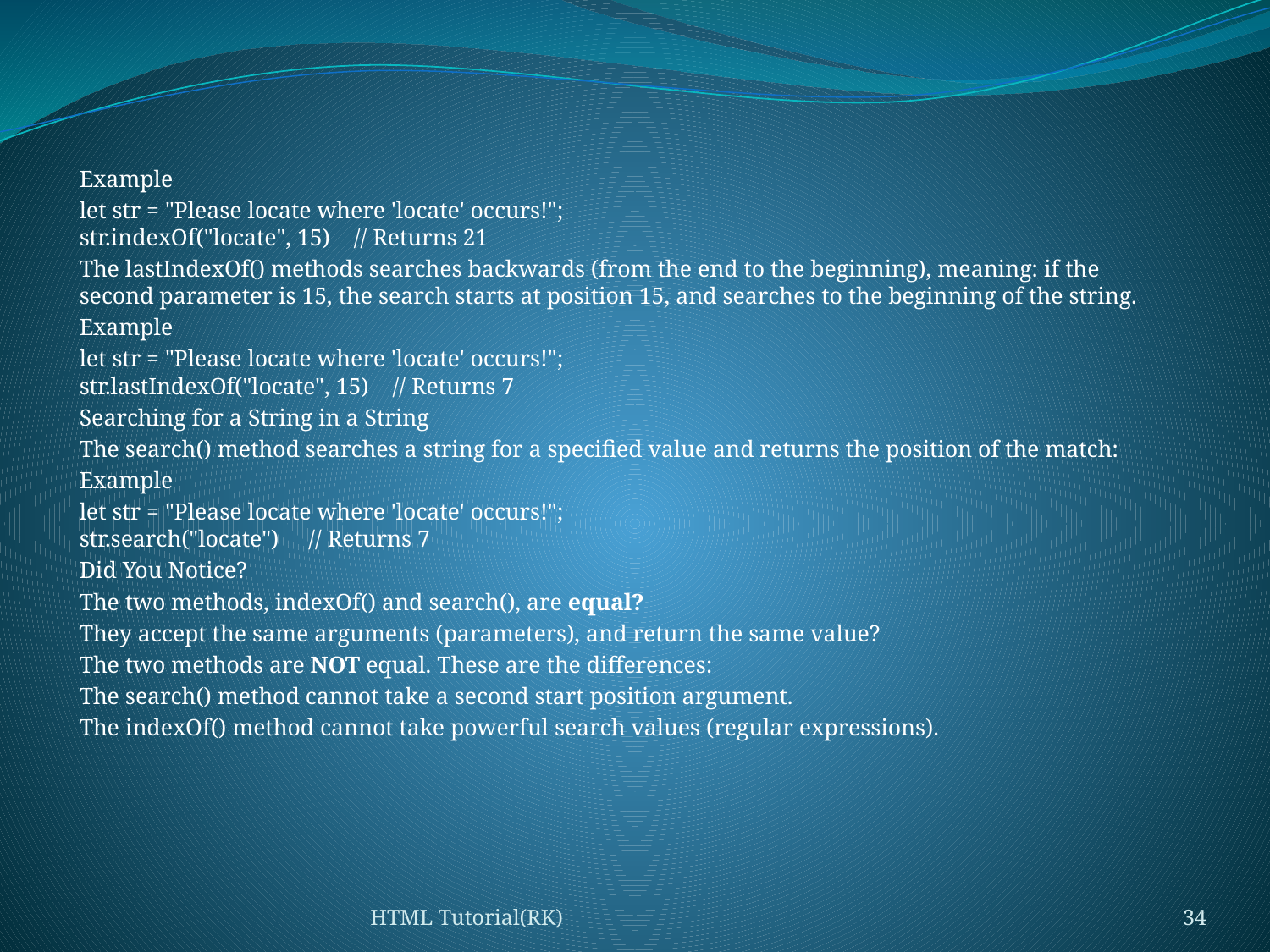

#
Example
let str = "Please locate where 'locate' occurs!";
str.indexOf("locate", 15)    // Returns 21
The lastIndexOf() methods searches backwards (from the end to the beginning), meaning: if the second parameter is 15, the search starts at position 15, and searches to the beginning of the string.
Example
let str = "Please locate where 'locate' occurs!";
str.lastIndexOf("locate", 15)    // Returns 7
Searching for a String in a String
The search() method searches a string for a specified value and returns the position of the match:
Example
let str = "Please locate where 'locate' occurs!";
str.search("locate")     // Returns 7
Did You Notice?
The two methods, indexOf() and search(), are equal?
They accept the same arguments (parameters), and return the same value?
The two methods are NOT equal. These are the differences:
The search() method cannot take a second start position argument.
The indexOf() method cannot take powerful search values (regular expressions).

HTML Tutorial(RK)
34